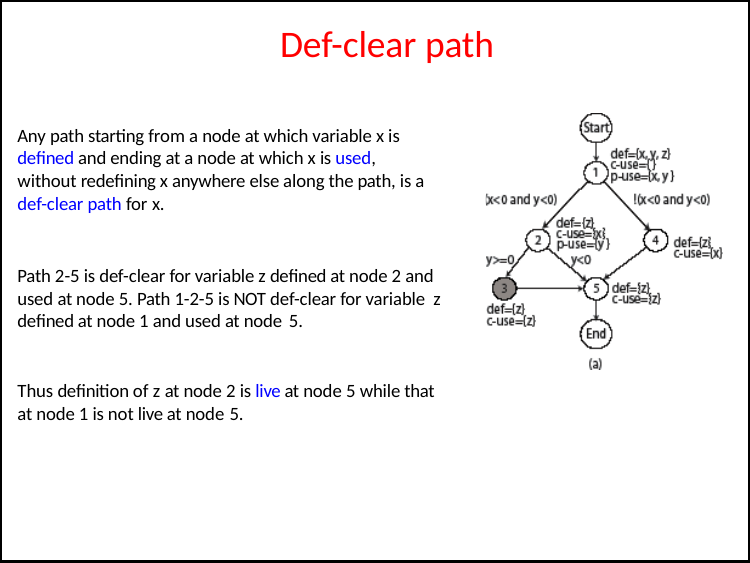

# Def-clear path

Any path starting from a node at which variable x is  defined and ending at a node at which x is used,  without redefining x anywhere else along the path, is a  def-clear path for x.

Path 2-5 is def-clear for variable z defined at node 2 and  used at node 5. Path 1-2-5 is NOT def-clear for variable  z defined at node 1 and used at node 5.

Thus definition of z at node 2 is live at node 5 while that  at node 1 is not live at node 5.